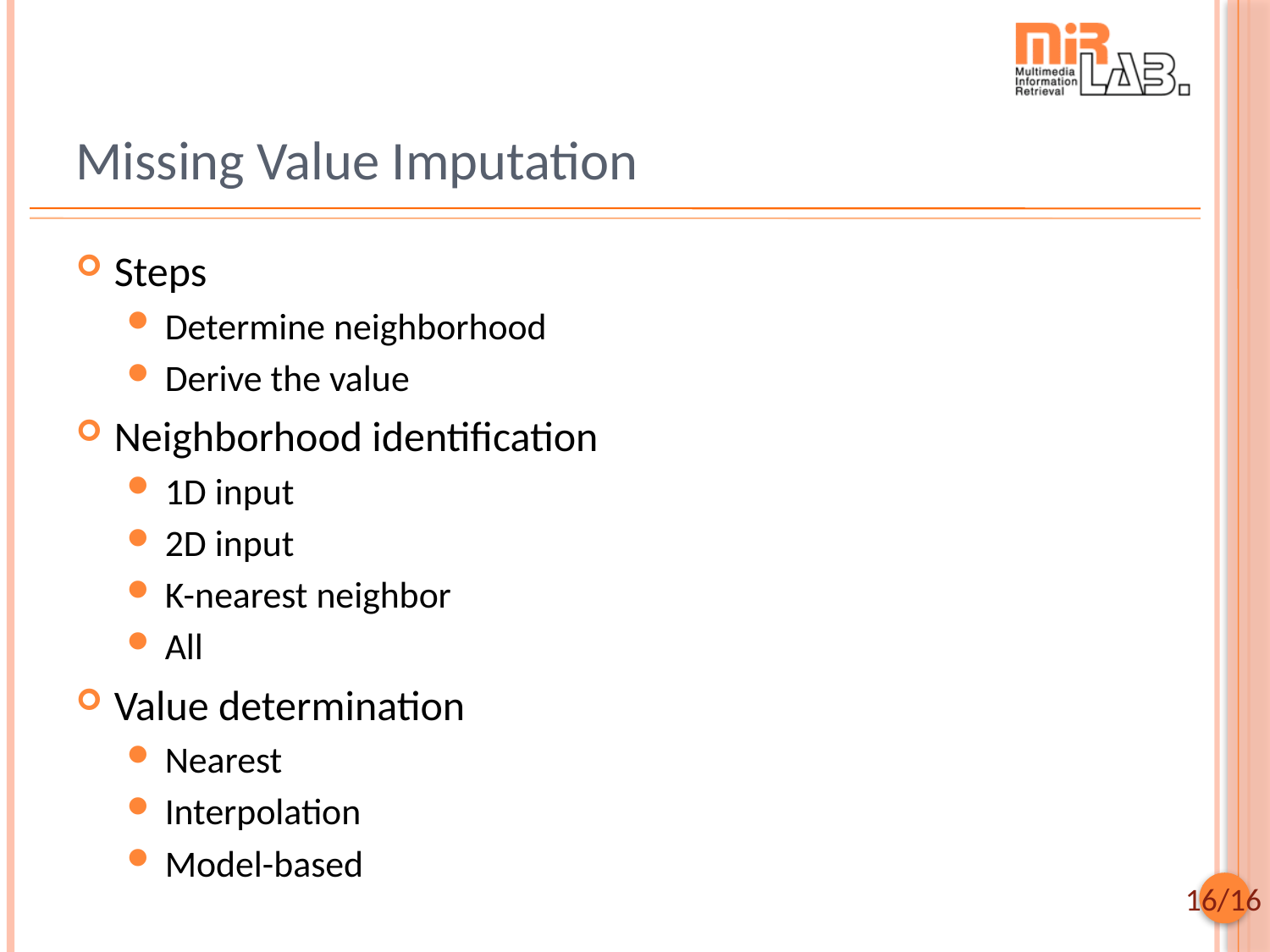

# Missing Value Imputation
Steps
Determine neighborhood
Derive the value
Neighborhood identification
1D input
2D input
K-nearest neighbor
All
Value determination
Nearest
Interpolation
Model-based